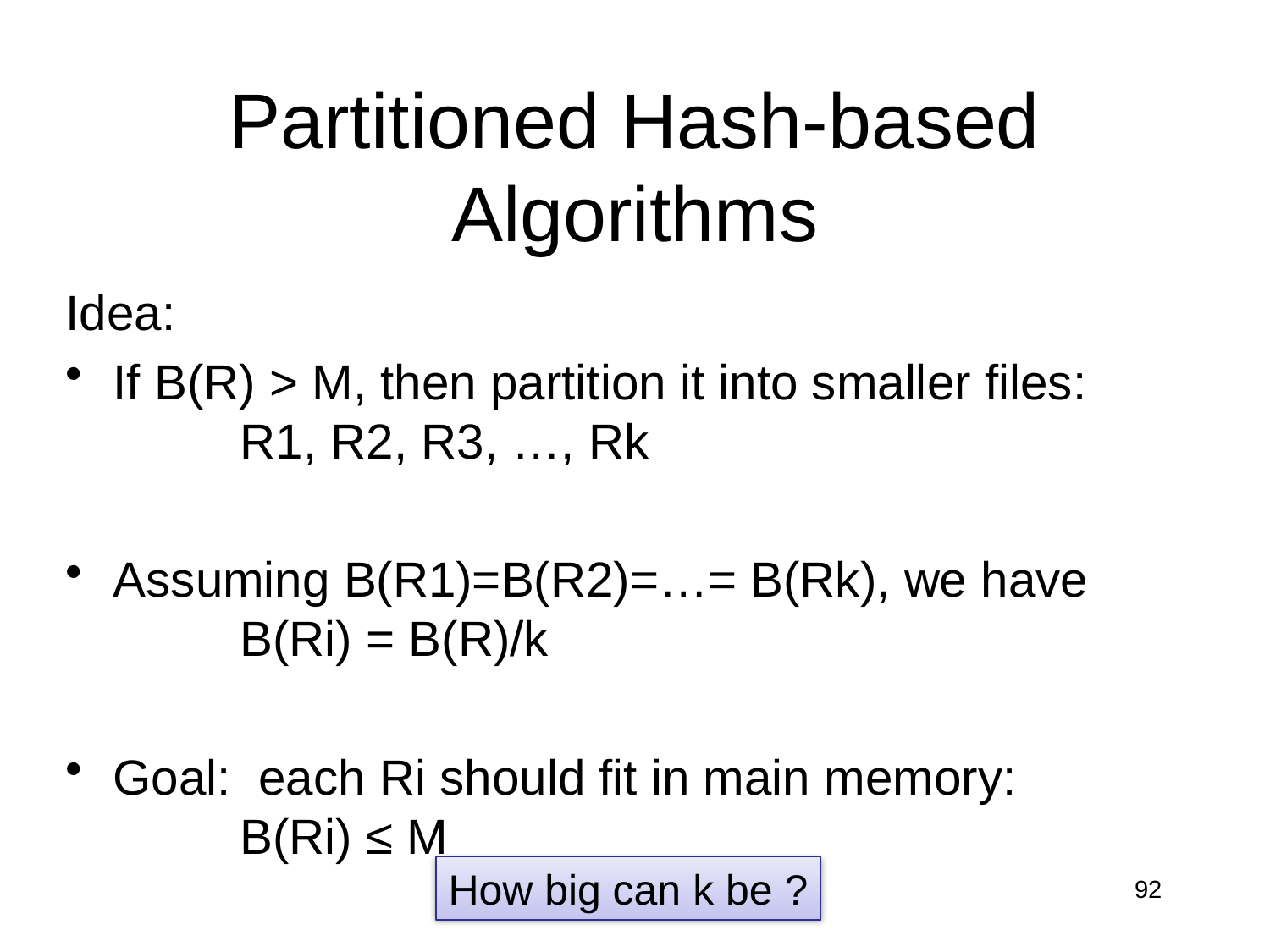

# Partitioned Hash-based Algorithms
Idea:
If B(R) > M, then partition it into smaller files:
	R1, R2, R3, …, Rk

Assuming B(R1)=B(R2)=…= B(Rk), we have
	B(Ri) = B(R)/k

Goal:  each Ri should fit in main memory:
	B(Ri) ≤ M
How big can k be ?
Dan Suciu -- CSEP544 Fall 2010
92